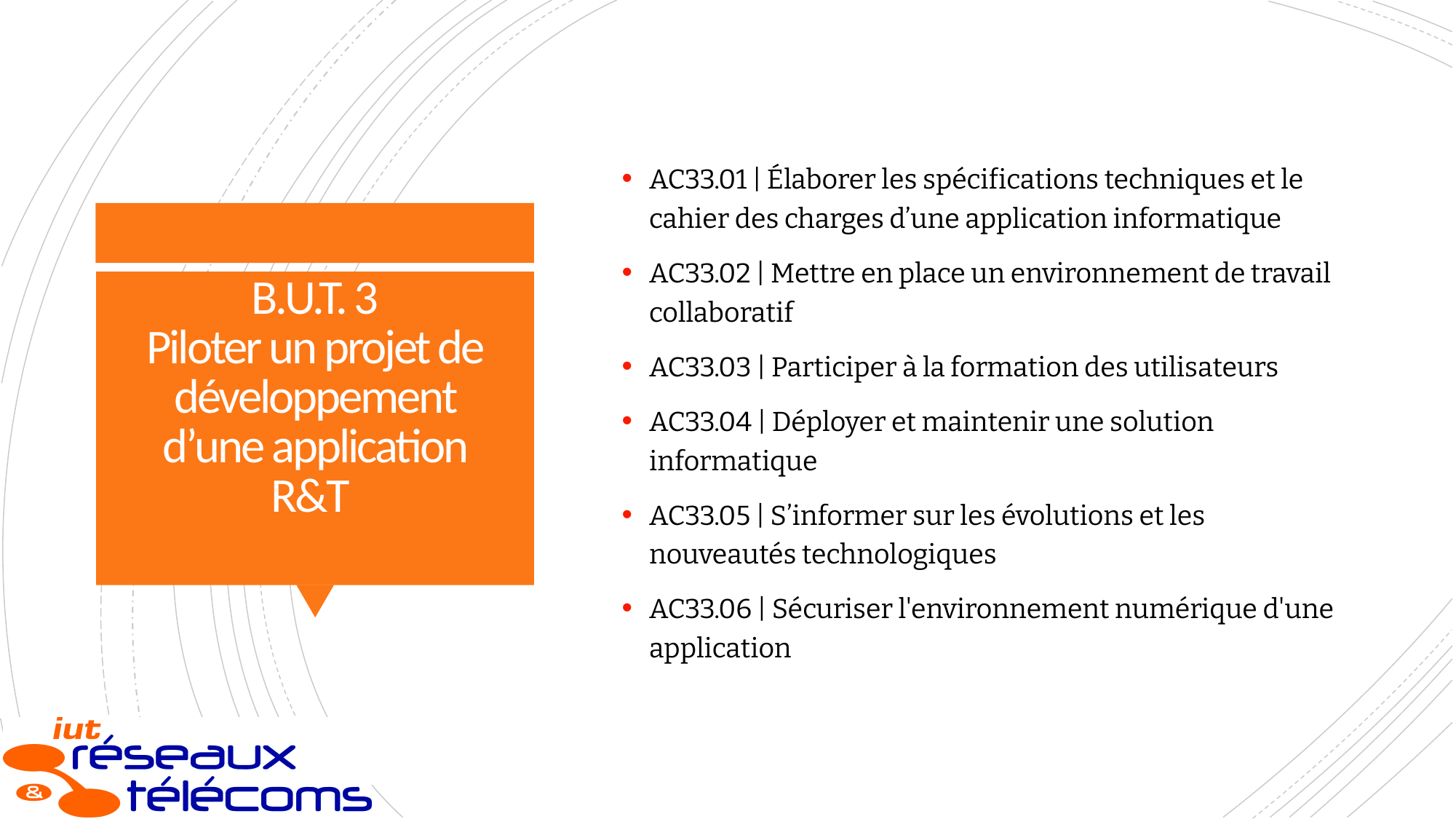

AC33.01 | Élaborer les spécifications techniques et le cahier des charges d’une application informatique
AC33.02 | Mettre en place un environnement de travail collaboratif
AC33.03 | Participer à la formation des utilisateurs
AC33.04 | Déployer et maintenir une solution informatique
AC33.05 | S’informer sur les évolutions et les nouveautés technologiques
AC33.06 | Sécuriser l'environnement numérique d'une application
# B.U.T. 3 Piloter un projet de développement d’une application R&T